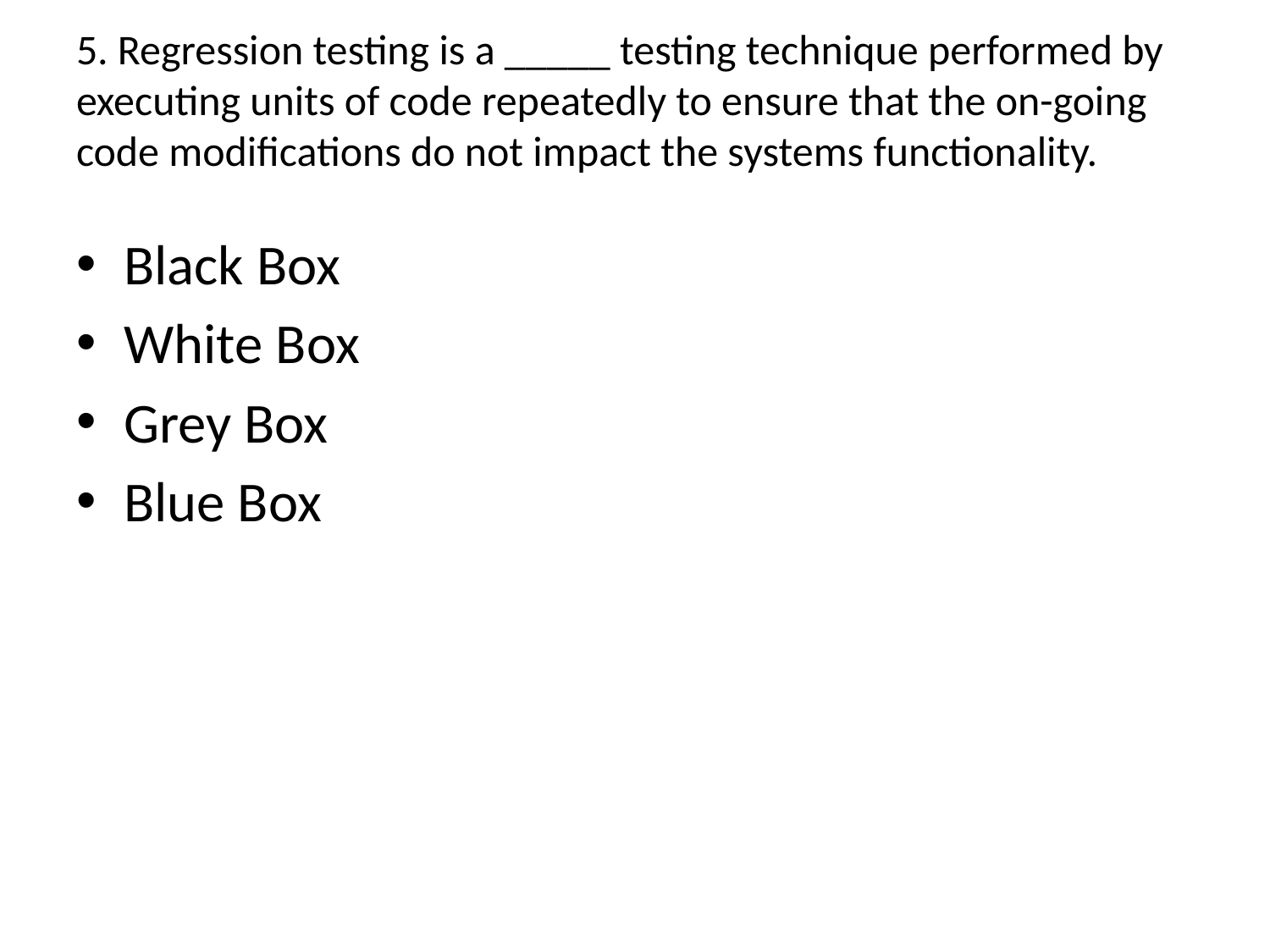

# 5. Regression testing is a _____ testing technique performed by executing units of code repeatedly to ensure that the on-going code modifications do not impact the systems functionality.
Black Box
White Box
Grey Box
Blue Box